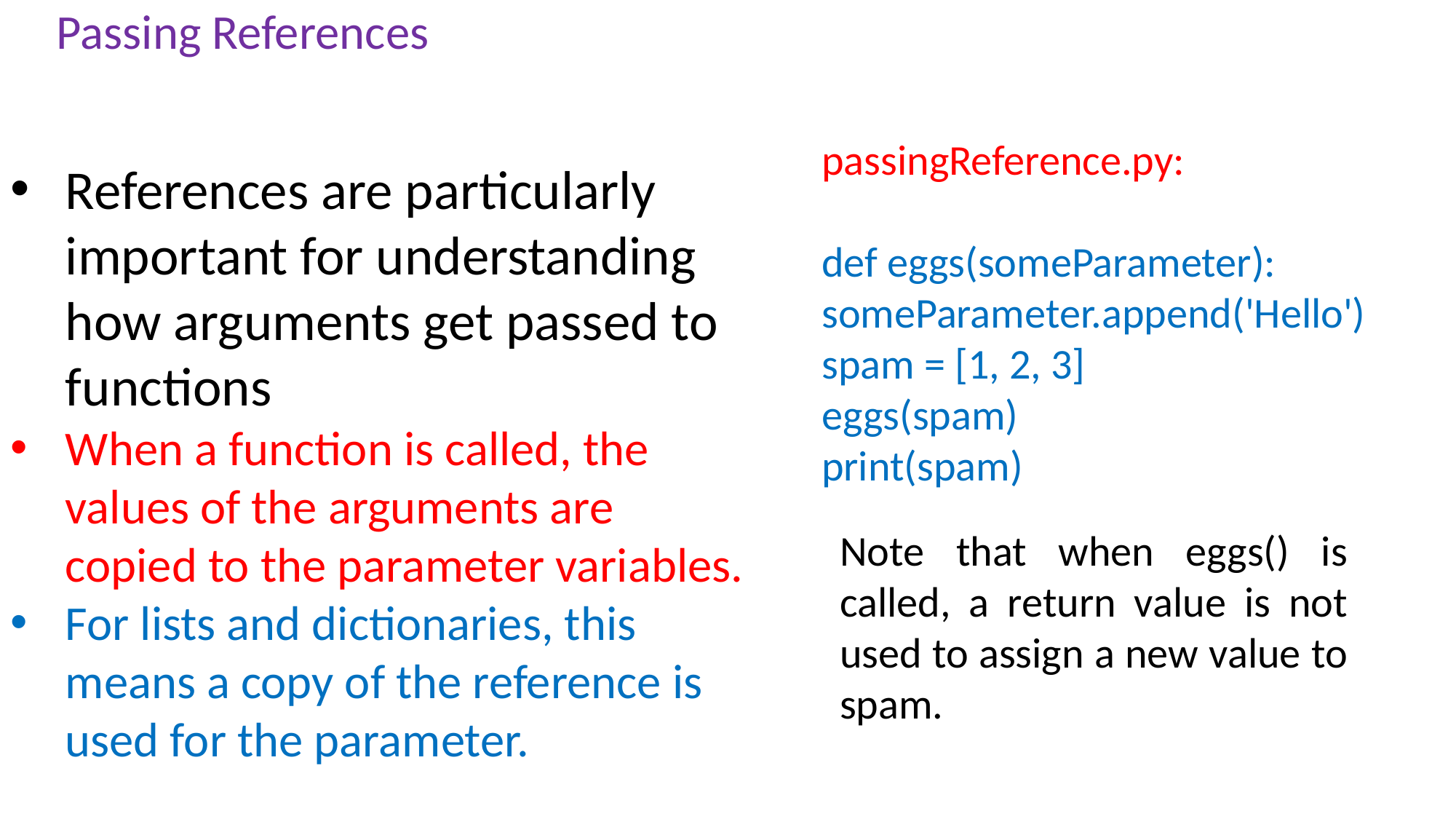

# Passing References
passingReference.py:

def eggs(someParameter):
someParameter.append('Hello')
spam = [1, 2, 3]
eggs(spam)
print(spam)
References are particularly important for understanding how arguments get passed to functions
When a function is called, the values of the arguments are copied to the parameter variables.
For lists and dictionaries, this means a copy of the reference is used for the parameter.
Note that when eggs() is called, a return value is not used to assign a new value to spam.